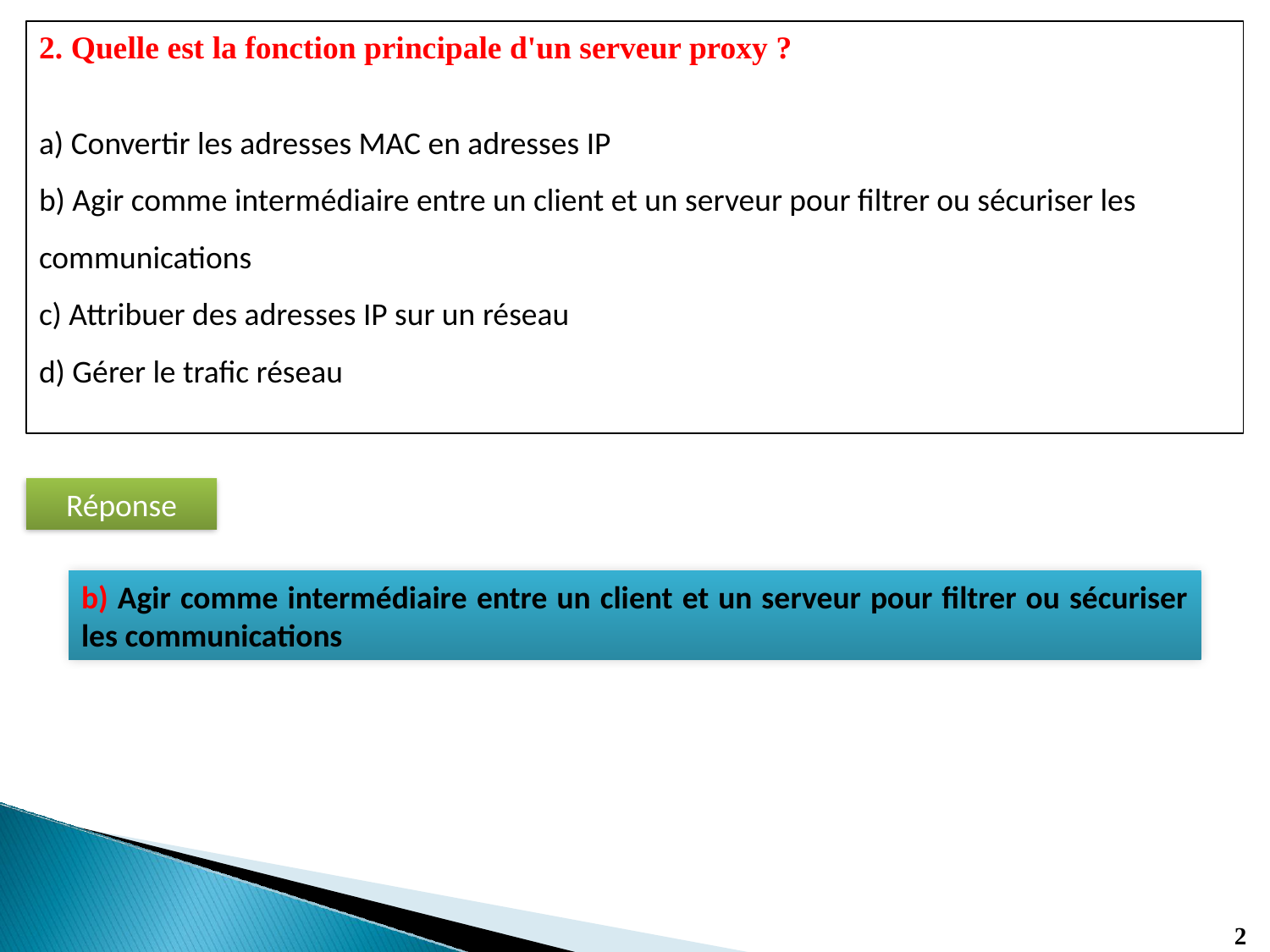

2. Quelle est la fonction principale d'un serveur proxy ?

a) Convertir les adresses MAC en adresses IP
b) Agir comme intermédiaire entre un client et un serveur pour filtrer ou sécuriser les communications
c) Attribuer des adresses IP sur un réseau
d) Gérer le trafic réseau

Réponse
b) Agir comme intermédiaire entre un client et un serveur pour filtrer ou sécuriser les communications
2